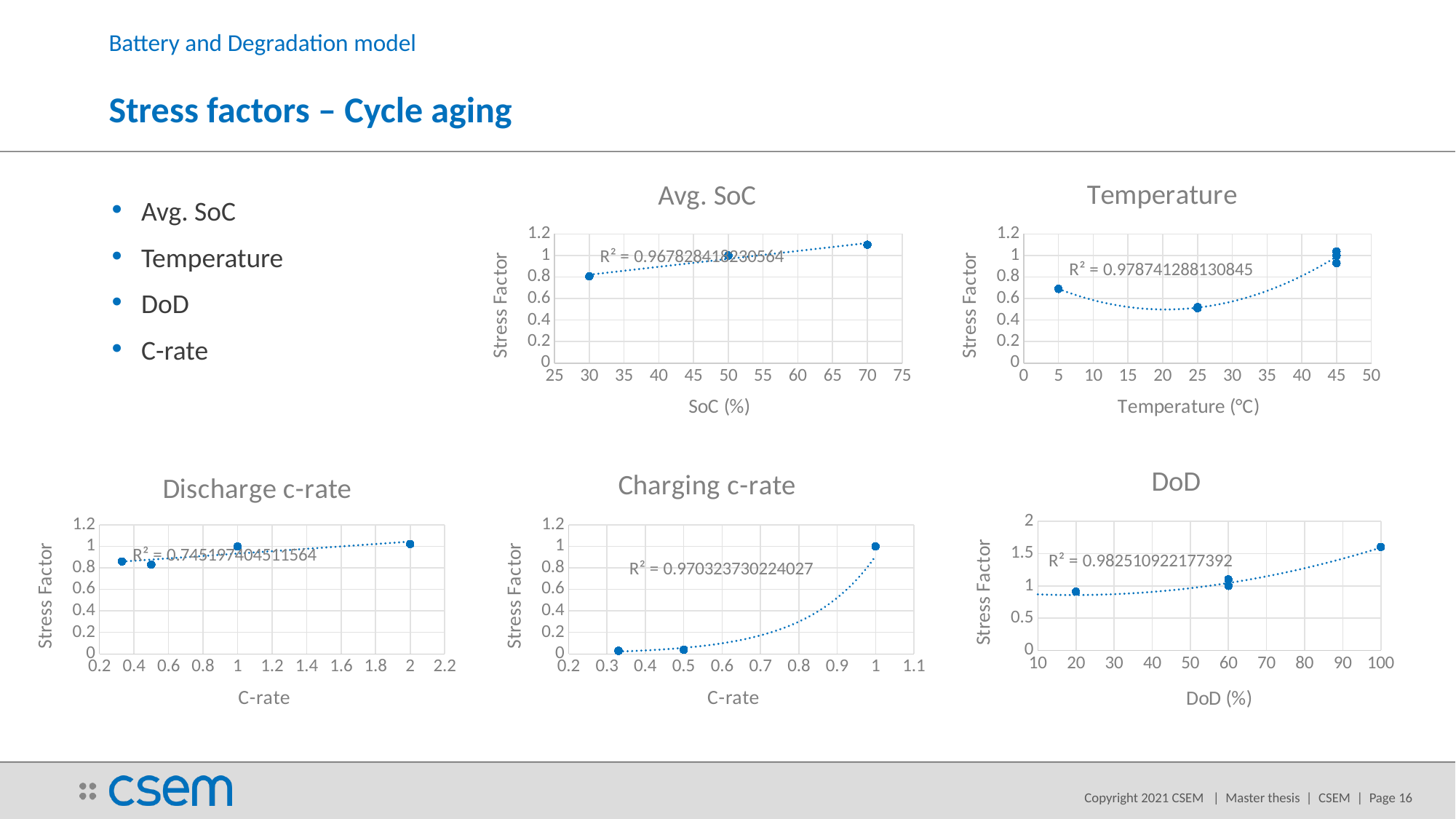

Battery and Degradation model

# Stress factors – Cycle aging

### Chart: Avg. SoC

| Category | relative |
|---|---|

### Chart: Temperature

| Category | relative |
|---|---|
Avg. SoC
Temperature
DoD
C-rate

### Chart: DoD

| Category | relative |
|---|---|

### Chart: Charging c-rate

| Category |  |
|---|---|

### Chart: Discharge c-rate

| Category |  |
|---|---|